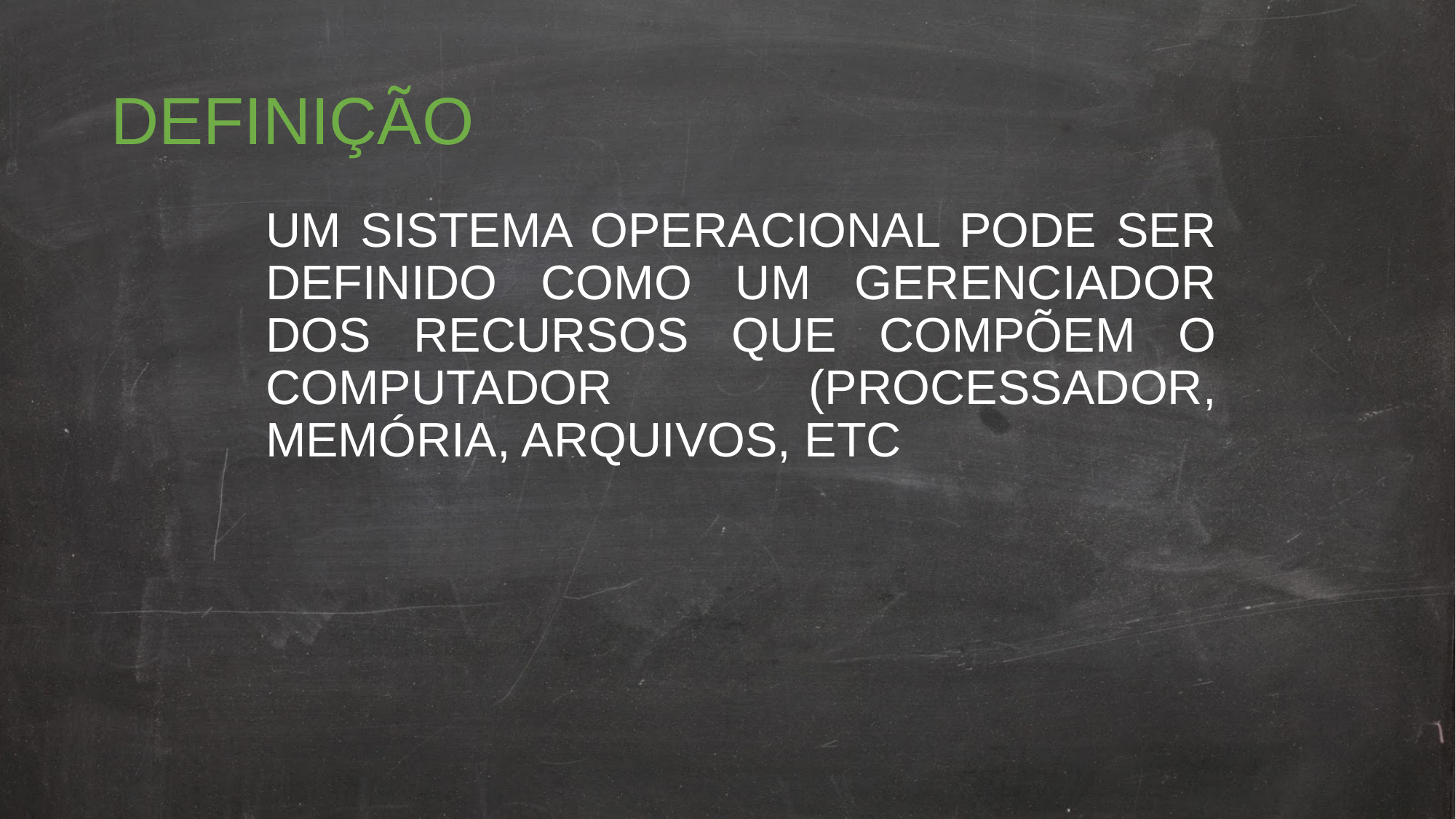

# DEFINIÇÃO
UM SISTEMA OPERACIONAL PODE SER DEFINIDO COMO UM GERENCIADOR DOS RECURSOS QUE COMPÕEM O COMPUTADOR (PROCESSADOR, MEMÓRIA, ARQUIVOS, ETC